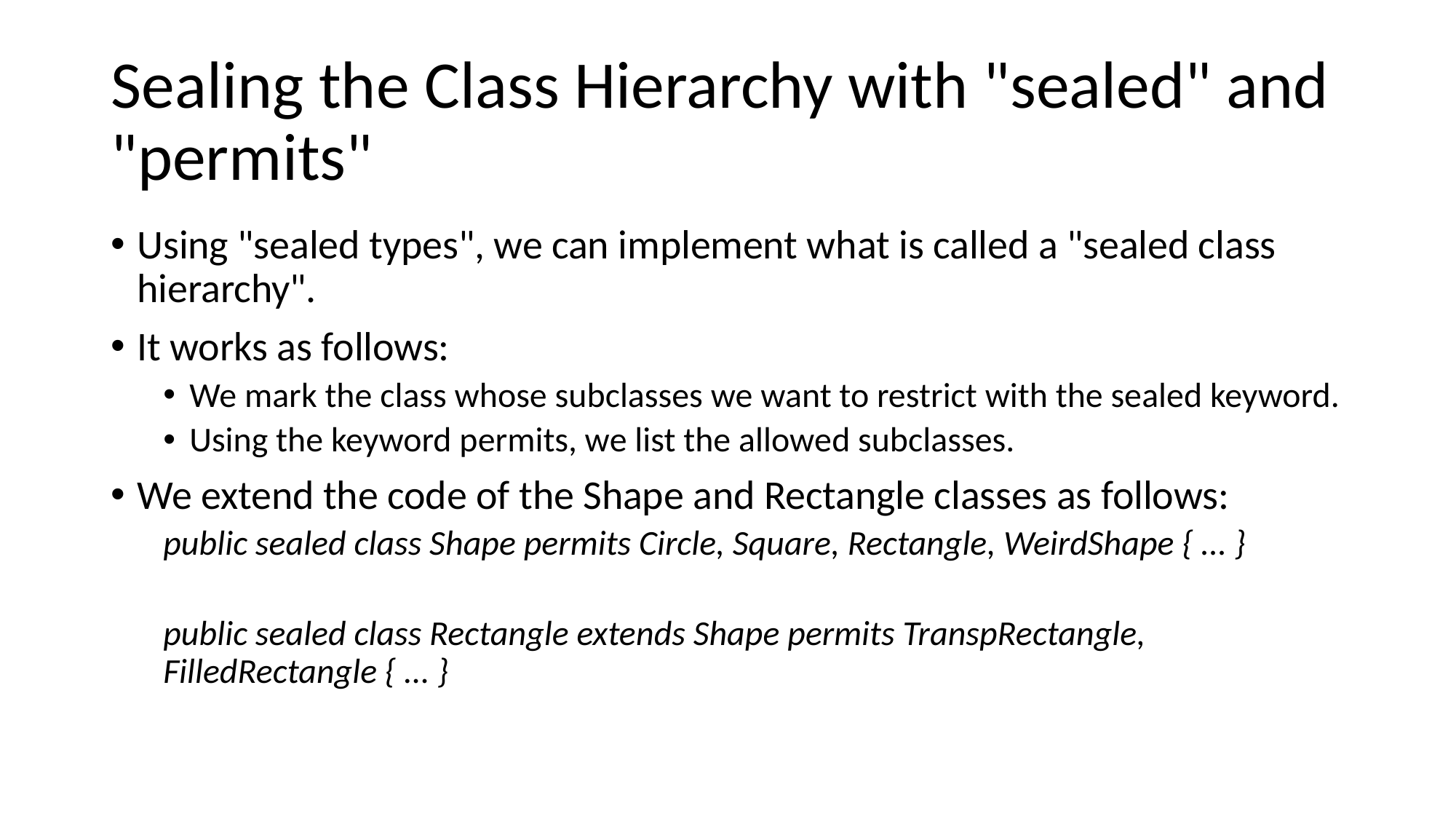

# Sealing the Class Hierarchy with "sealed" and "permits"
Using "sealed types", we can implement what is called a "sealed class hierarchy".
It works as follows:
We mark the class whose subclasses we want to restrict with the sealed keyword.
Using the keyword permits, we list the allowed subclasses.
We extend the code of the Shape and Rectangle classes as follows:
public sealed class Shape permits Circle, Square, Rectangle, WeirdShape { ... }

public sealed class Rectangle extends Shape permits TranspRectangle, FilledRectangle { ... }